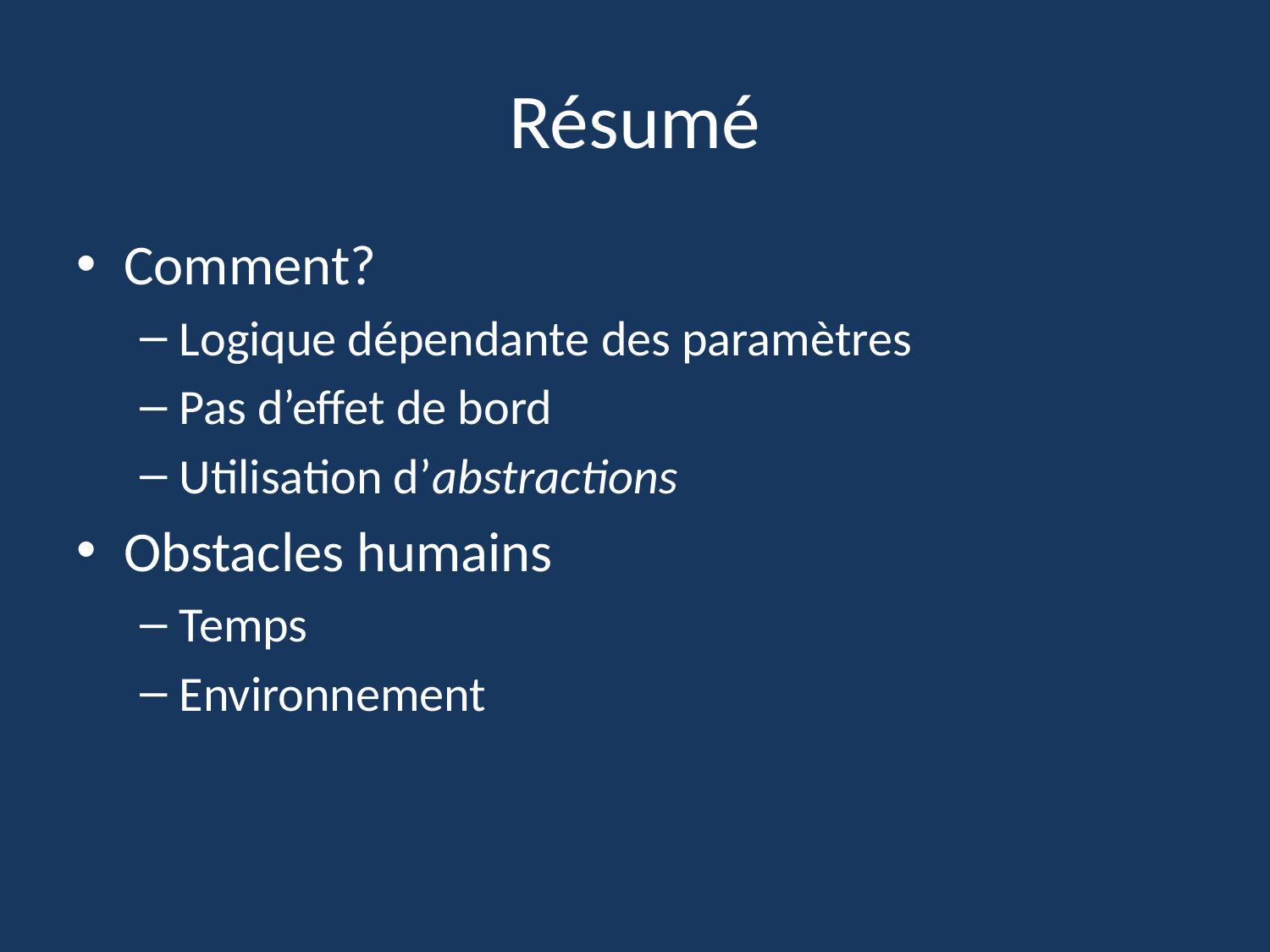

# Résumé
Comment?
Logique dépendante des paramètres
Pas d’effet de bord
Utilisation d’abstractions
Obstacles humains
Temps
Environnement